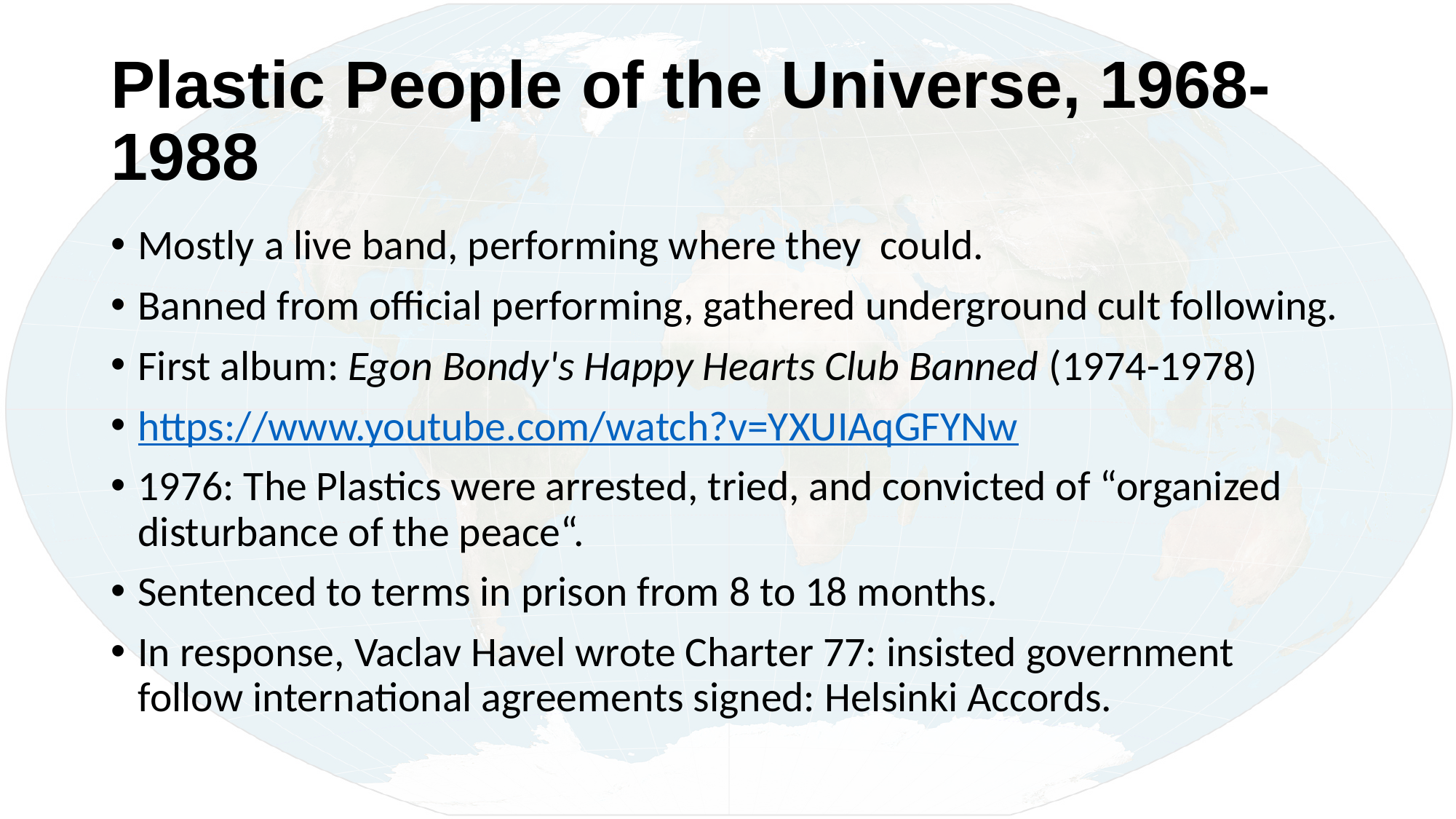

# Plastic People of the Universe, 1968-1988
Mostly a live band, performing where they  could.
Banned from official performing, gathered underground cult following.
First album: Egon Bondy's Happy Hearts Club Banned (1974-1978)
https://www.youtube.com/watch?v=YXUIAqGFYNw
1976: The Plastics were arrested, tried, and convicted of “organized disturbance of the peace“.
Sentenced to terms in prison from 8 to 18 months.
In response, Vaclav Havel wrote Charter 77: insisted government follow international agreements signed: Helsinki Accords.